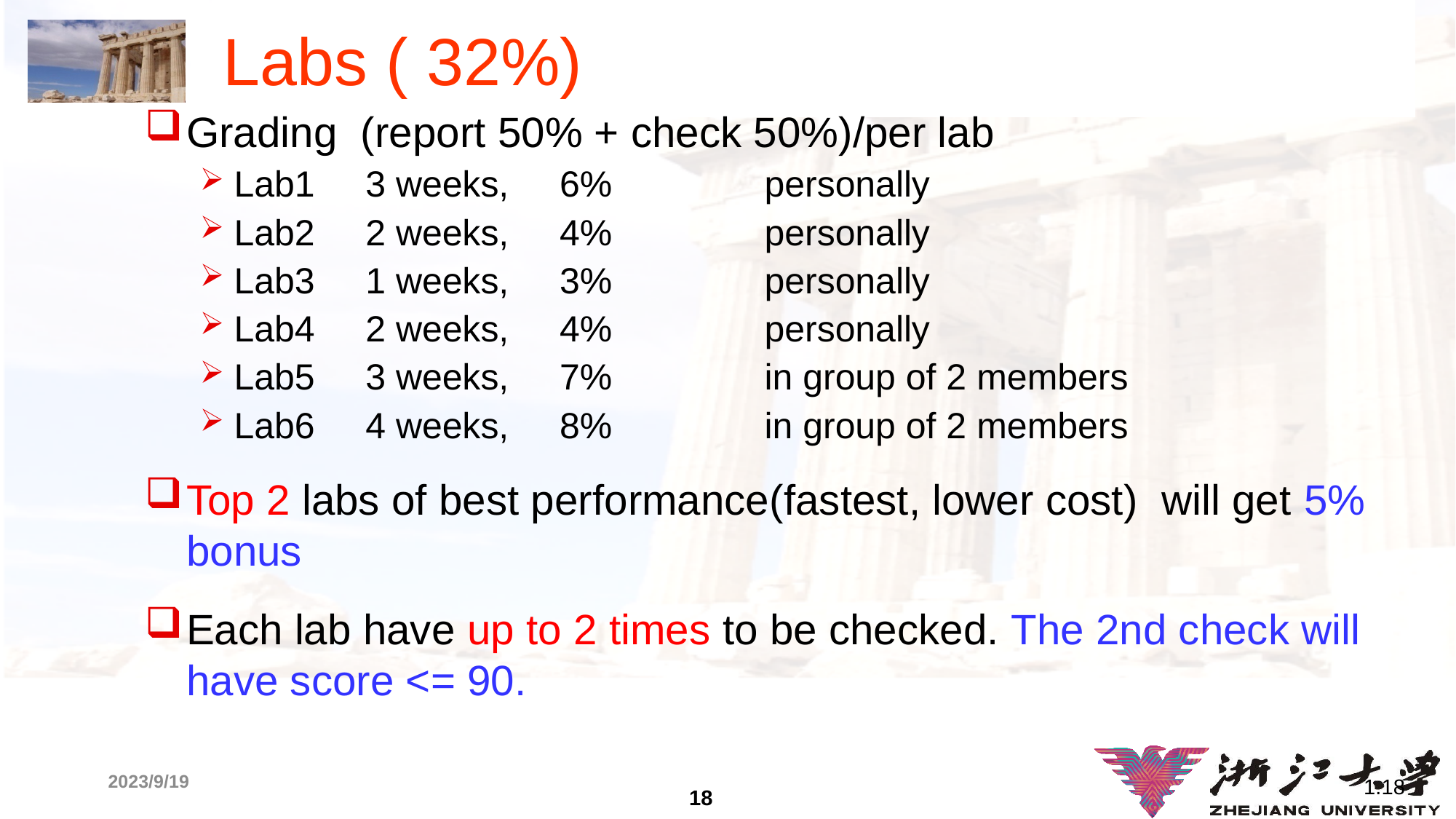

# Labs ( 32%)
Grading  (report 50% + check 50%)/per lab
Lab1     3 weeks,     6%               personally
Lab2     2 weeks,     4%               personally
Lab3     1 weeks,     3%               personally
Lab4     2 weeks,     4%               personally
Lab5     3 weeks,     7%               in group of 2 members
Lab6     4 weeks,     8%               in group of 2 members
Top 2 labs of best performance(fastest, lower cost)  will get 5% bonus
Each lab have up to 2 times to be checked. The 2nd check will have score <= 90.